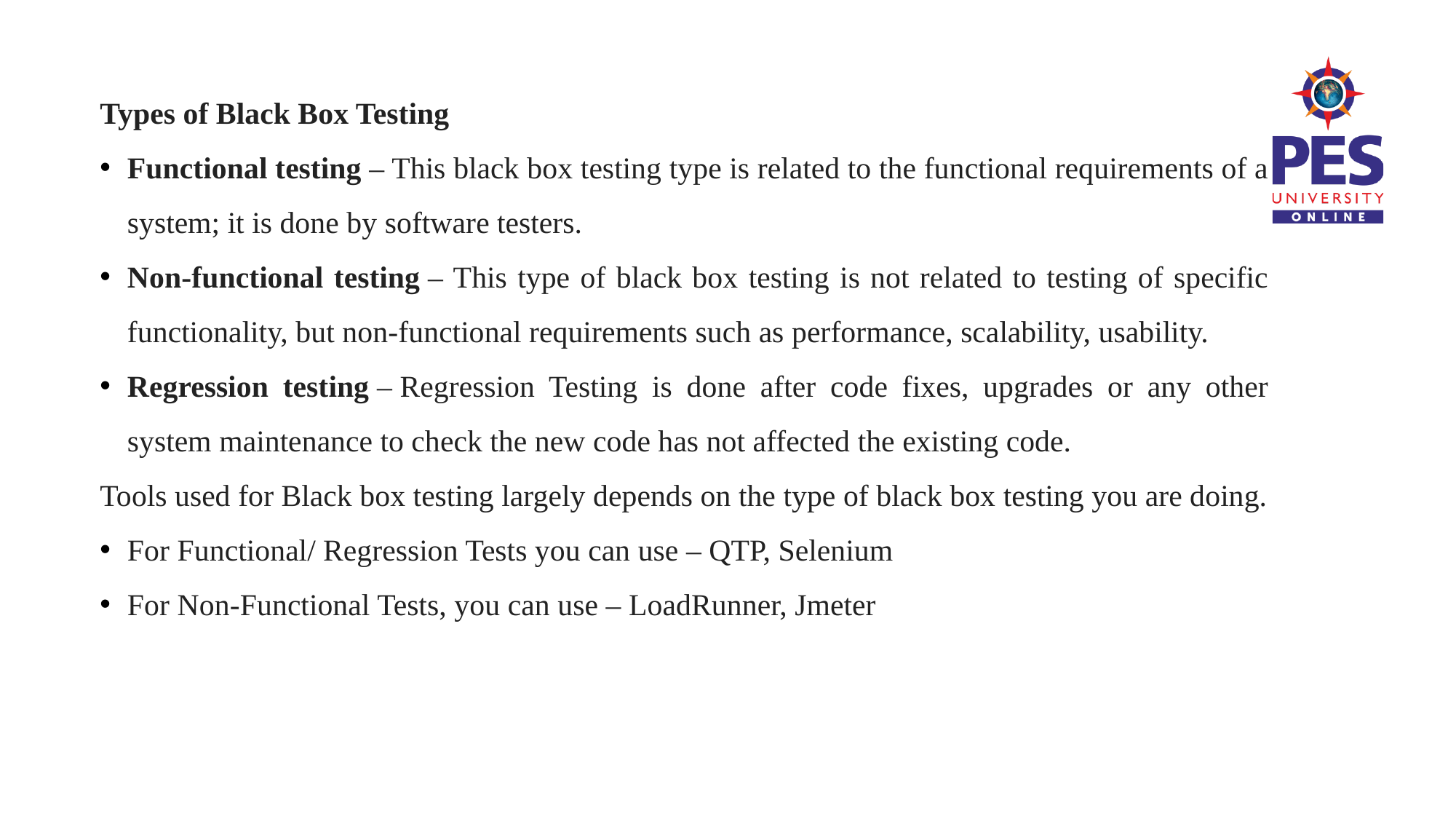

#
Types of Black Box Testing
Functional testing – This black box testing type is related to the functional requirements of a system; it is done by software testers.
Non-functional testing – This type of black box testing is not related to testing of specific functionality, but non-functional requirements such as performance, scalability, usability.
Regression testing – Regression Testing is done after code fixes, upgrades or any other system maintenance to check the new code has not affected the existing code.
Tools used for Black box testing largely depends on the type of black box testing you are doing.
For Functional/ Regression Tests you can use – QTP, Selenium
For Non-Functional Tests, you can use – LoadRunner, Jmeter